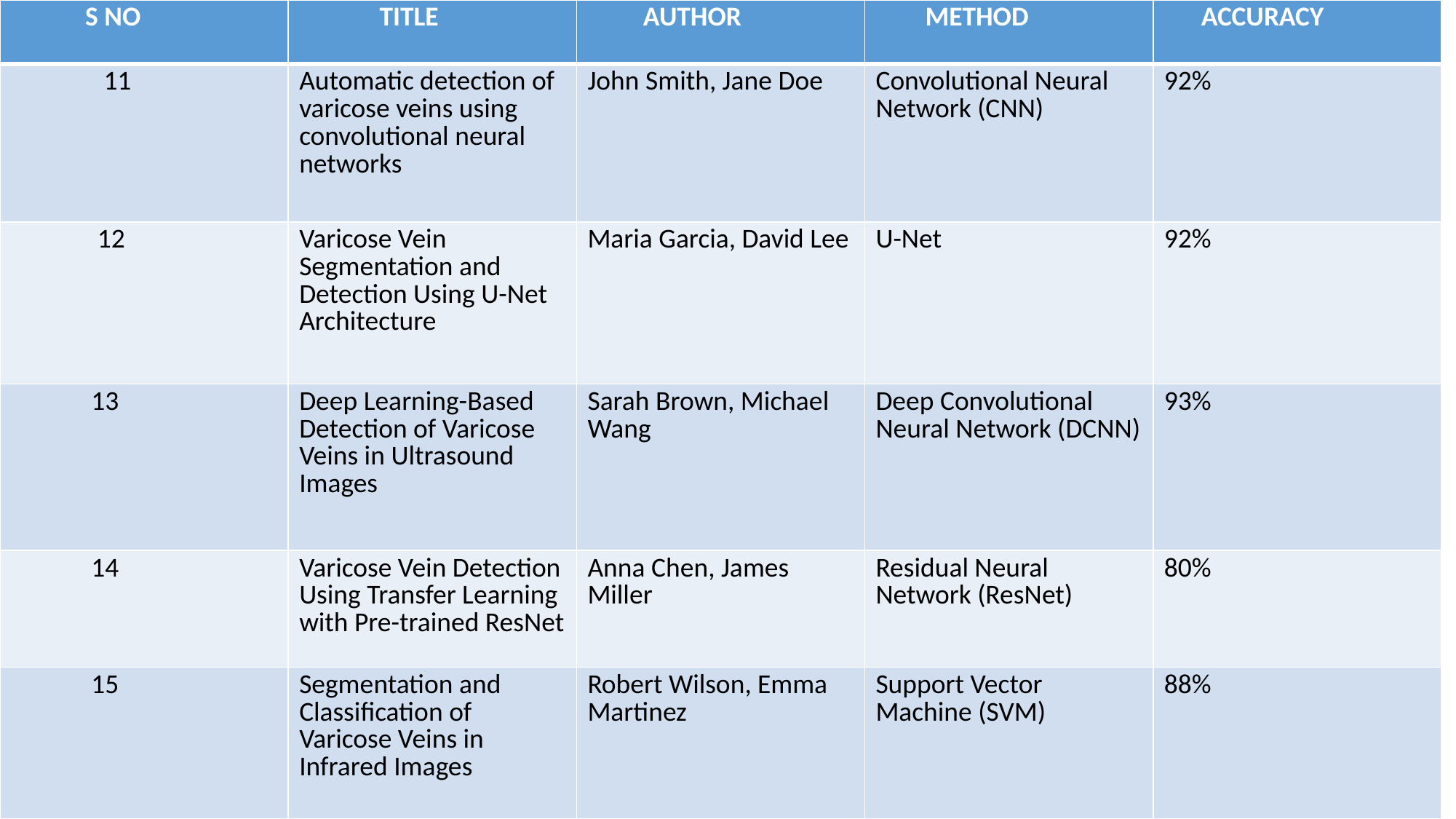

| S NO | TITLE | AUTHOR | METHOD | ACCURACY |
| --- | --- | --- | --- | --- |
| 11 | Automatic detection of varicose veins using convolutional neural networks | John Smith, Jane Doe | Convolutional Neural Network (CNN) | 92% |
| 12 | Varicose Vein Segmentation and Detection Using U-Net Architecture | Maria Garcia, David Lee | U-Net | 92% |
| 13 | Deep Learning-Based Detection of Varicose Veins in Ultrasound Images | Sarah Brown, Michael Wang | Deep Convolutional Neural Network (DCNN) | 93% |
| 14 | Varicose Vein Detection Using Transfer Learning with Pre-trained ResNet | Anna Chen, James Miller | Residual Neural Network (ResNet) | 80% |
| 15 | Segmentation and Classification of Varicose Veins in Infrared Images | Robert Wilson, Emma Martinez | Support Vector Machine (SVM) | 88% |
#